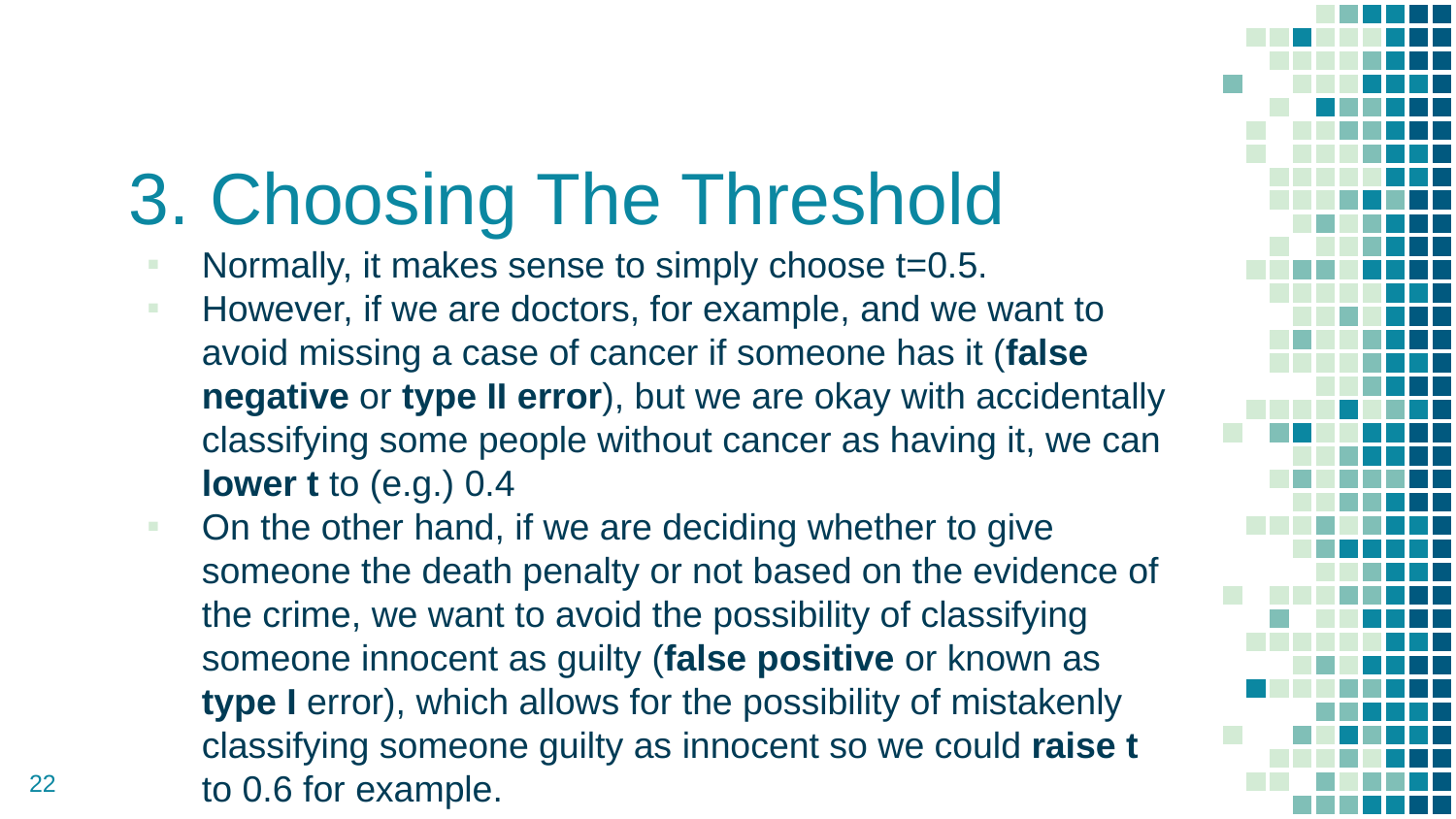

# 3. Choosing The Threshold
Normally, it makes sense to simply choose t=0.5.
However, if we are doctors, for example, and we want to avoid missing a case of cancer if someone has it (false negative or type II error), but we are okay with accidentally classifying some people without cancer as having it, we can lower t to (e.g.) 0.4
On the other hand, if we are deciding whether to give someone the death penalty or not based on the evidence of the crime, we want to avoid the possibility of classifying someone innocent as guilty (false positive or known as type I error), which allows for the possibility of mistakenly classifying someone guilty as innocent so we could raise t to 0.6 for example.
22